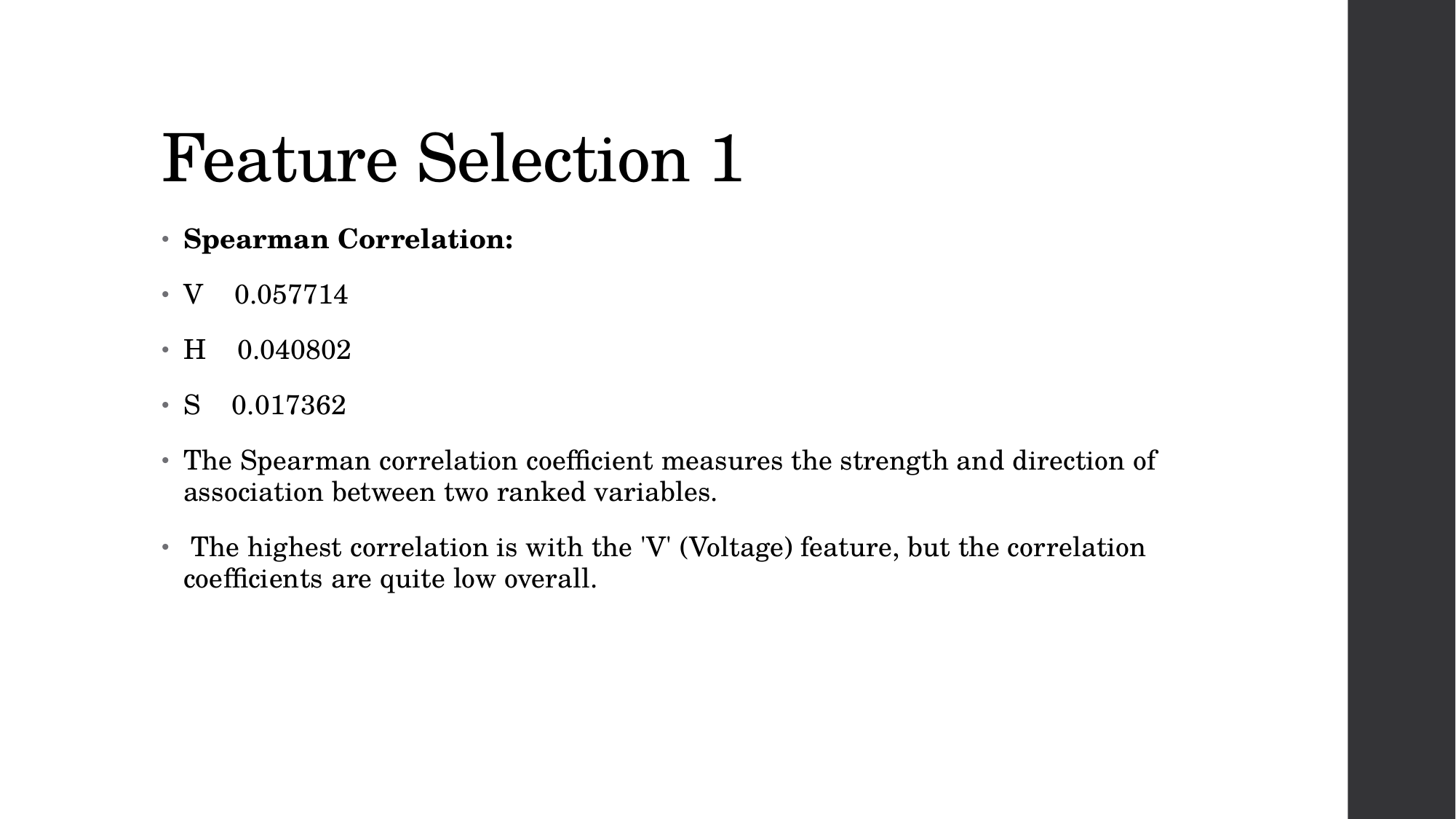

# Feature Selection 1
Spearman Correlation:
V    0.057714
H    0.040802
S    0.017362
The Spearman correlation coefficient measures the strength and direction of association between two ranked variables.
 The highest correlation is with the 'V' (Voltage) feature, but the correlation coefficients are quite low overall.